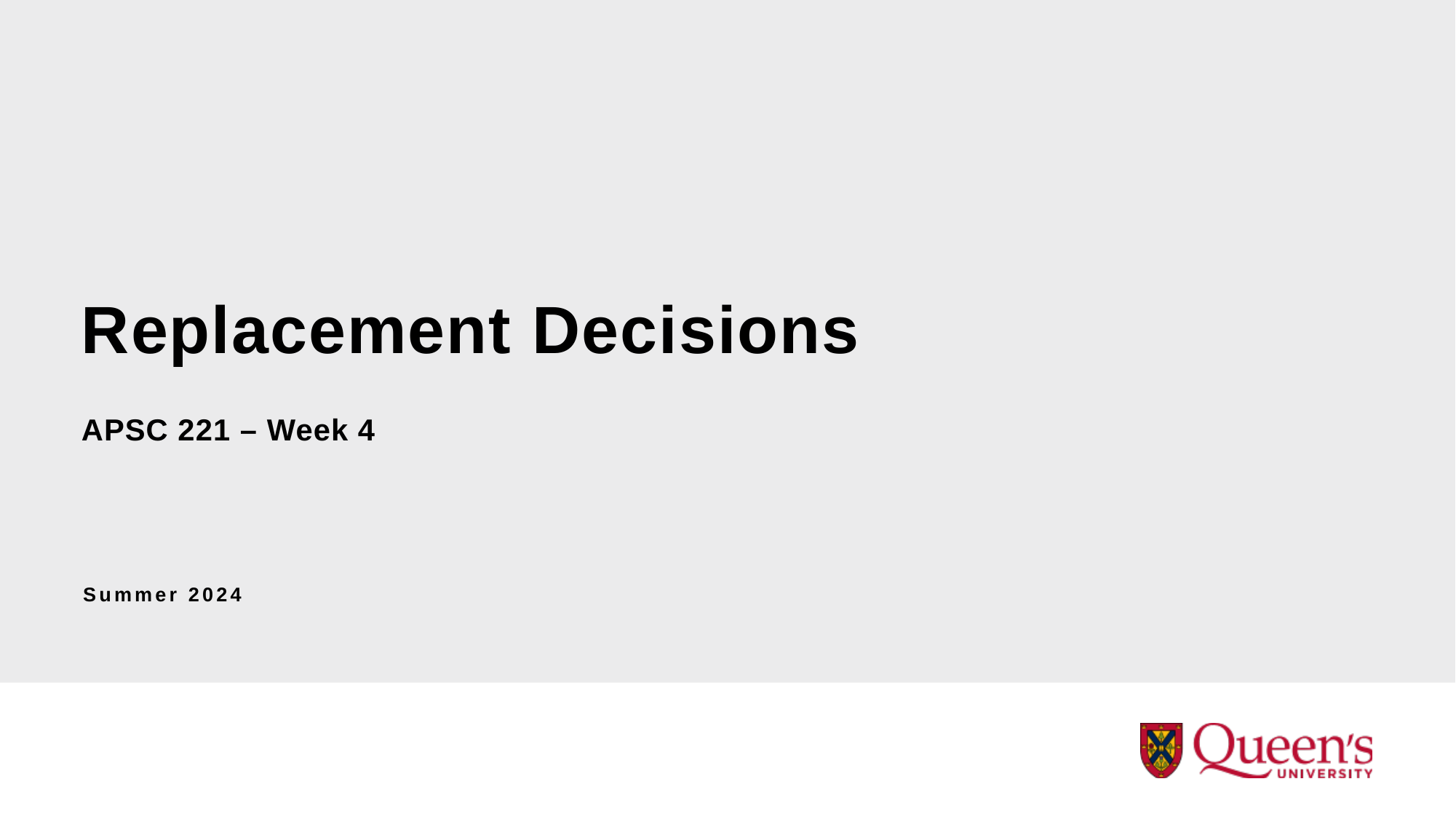

# Replacement Decisions
APSC 221 – Week 4
Summer 2024